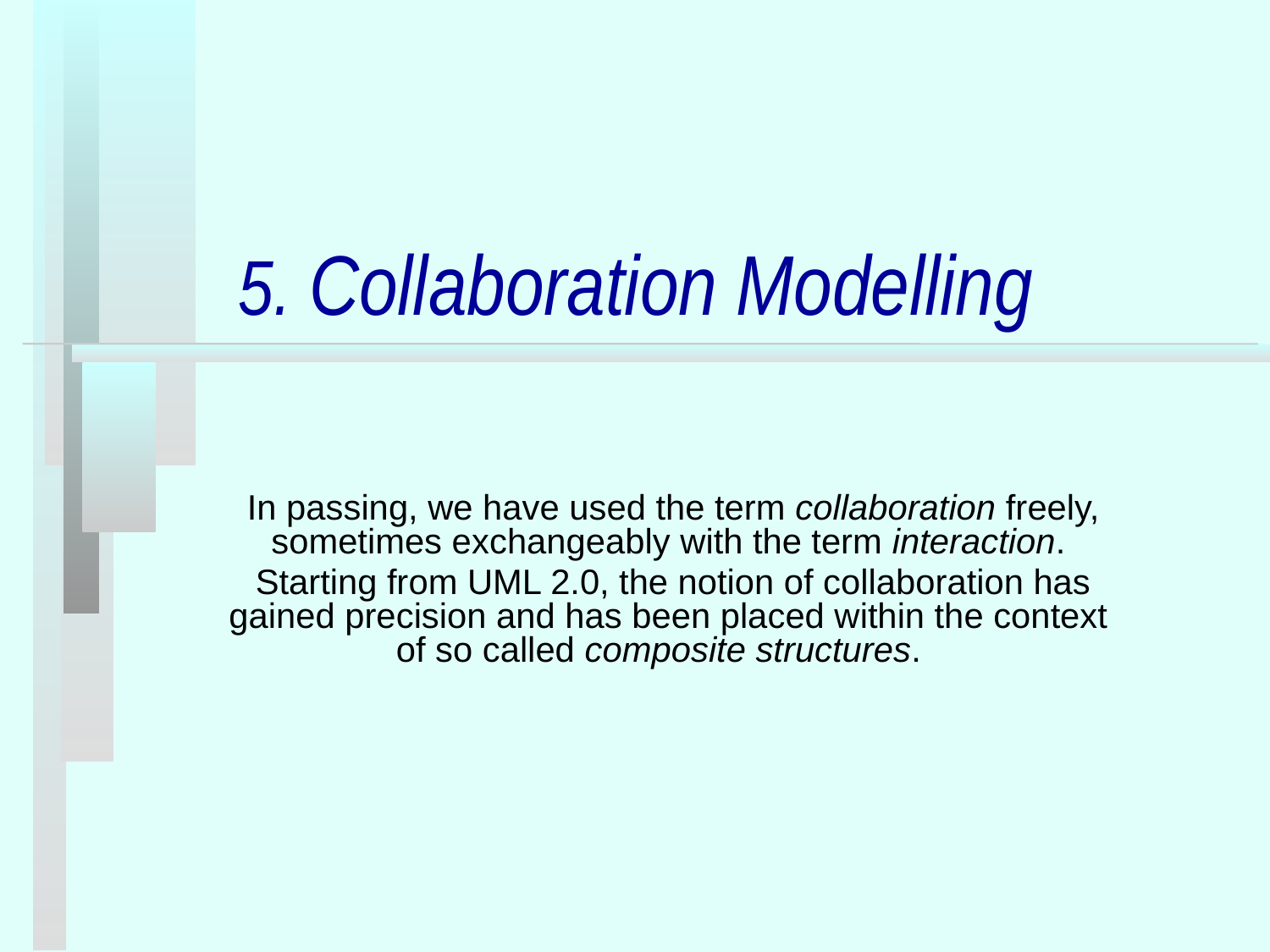

# 5. Collaboration Modelling
 In passing, we have used the term collaboration freely, sometimes exchangeably with the term interaction.
 Starting from UML 2.0, the notion of collaboration has gained precision and has been placed within the context of so called composite structures.